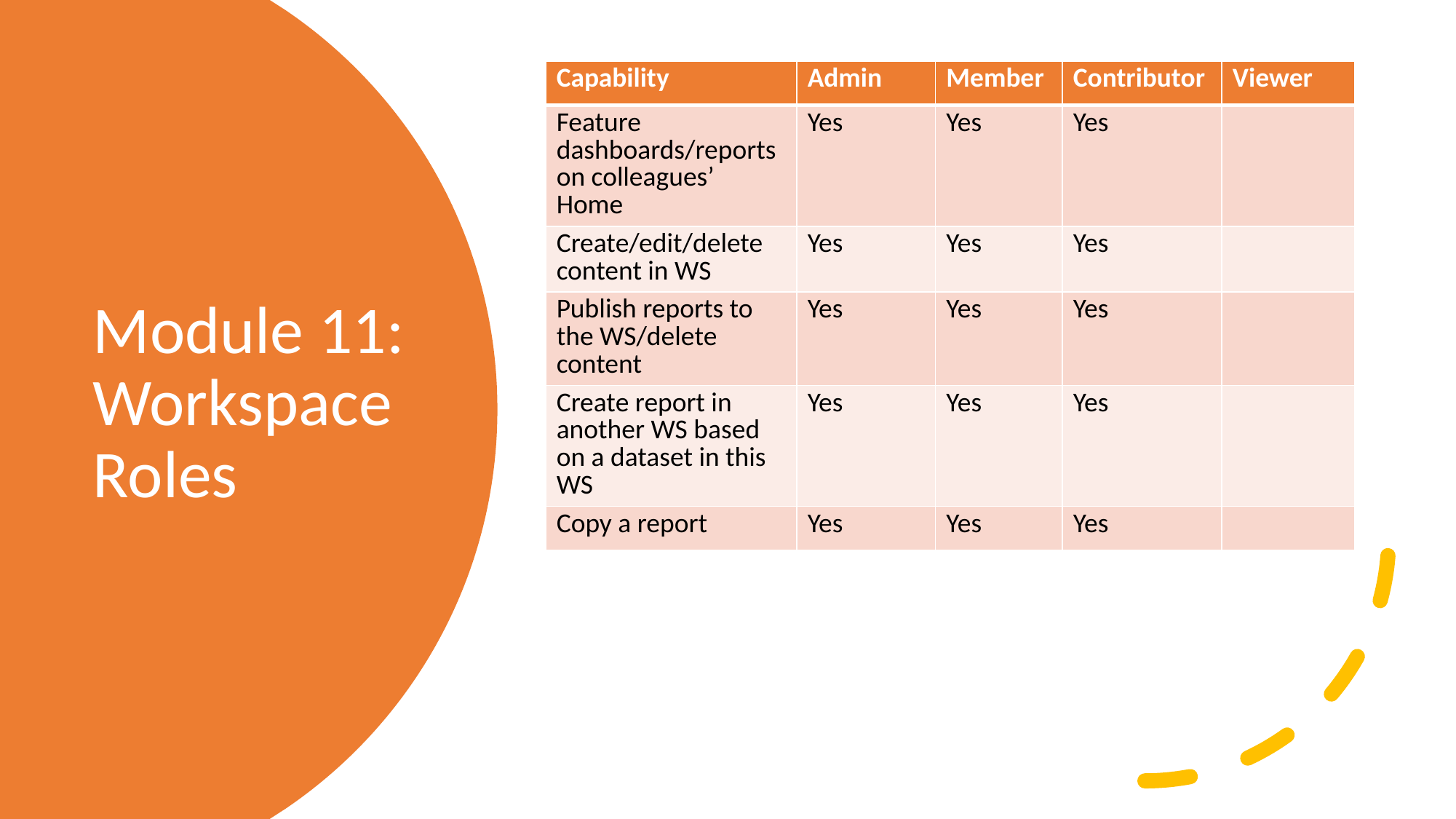

| Capability | Admin | Member | Contributor | Viewer |
| --- | --- | --- | --- | --- |
| Feature dashboards/reports on colleagues’ Home | Yes | Yes | Yes |  |
| Create/edit/delete content in WS | Yes | Yes | Yes |  |
| Publish reports to the WS/delete content | Yes | Yes | Yes |  |
| Create report in another WS based on a dataset in this WS | Yes | Yes | Yes |  |
| Copy a report | Yes | Yes | Yes |  |
# Module 11: Workspace Roles